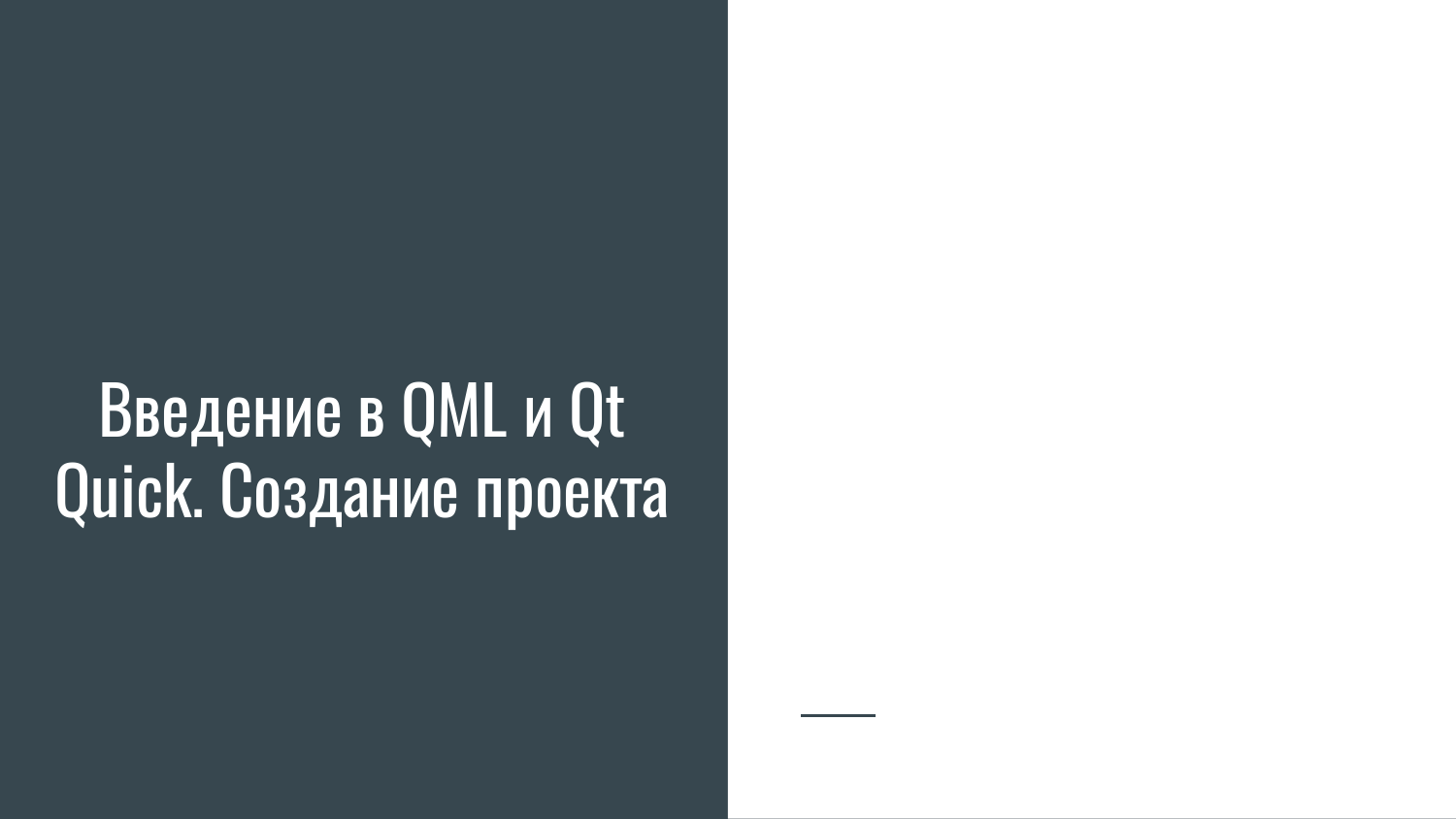

# Введение в QML и Qt Quick. Создание проекта